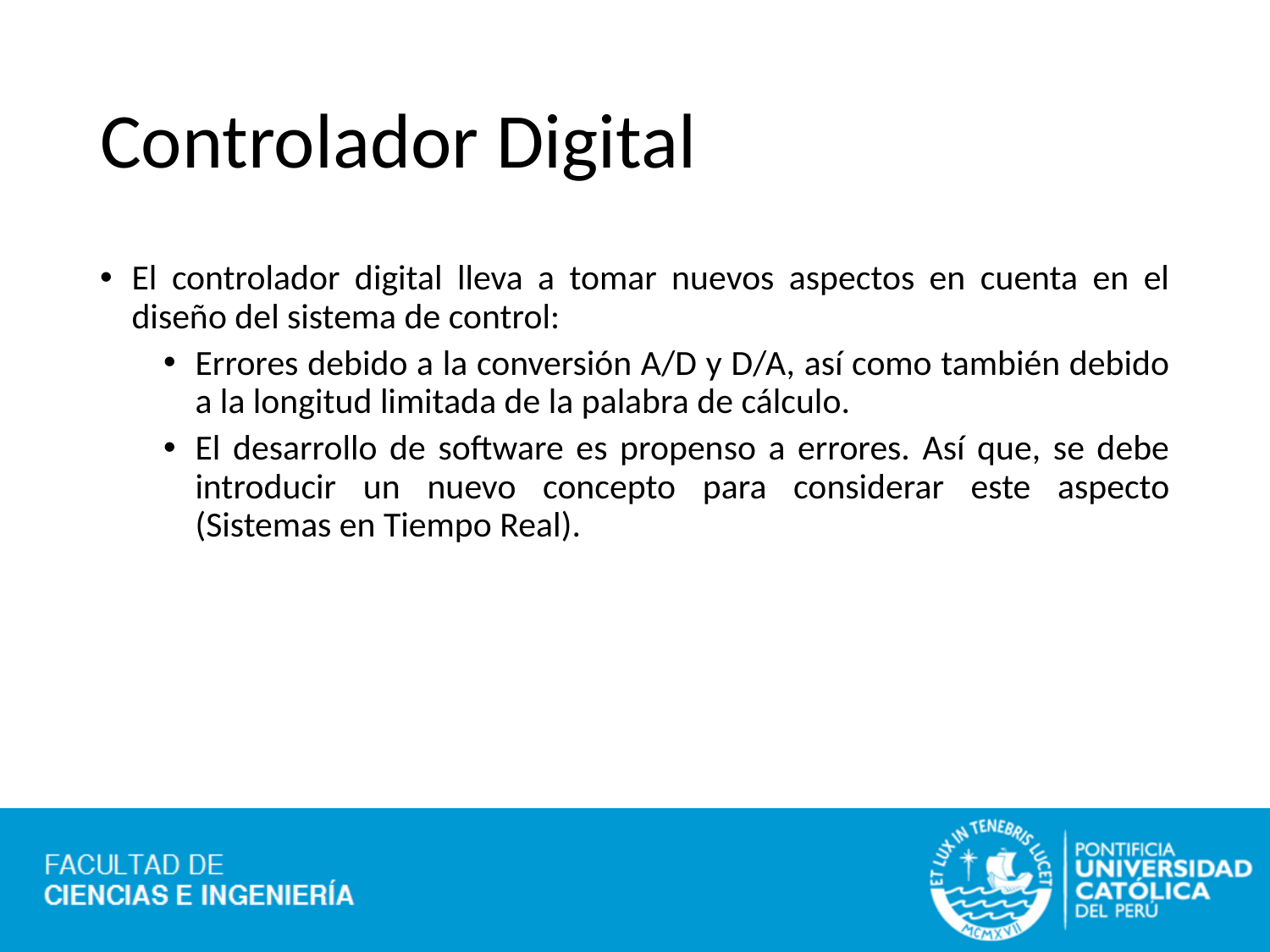

# Controlador Digital
El controlador digital lleva a tomar nuevos aspectos en cuenta en el diseño del sistema de control:
Errores debido a la conversión A/D y D/A, así como también debido a la longitud limitada de la palabra de cálculo.
El desarrollo de software es propenso a errores. Así que, se debe introducir un nuevo concepto para considerar este aspecto (Sistemas en Tiempo Real).